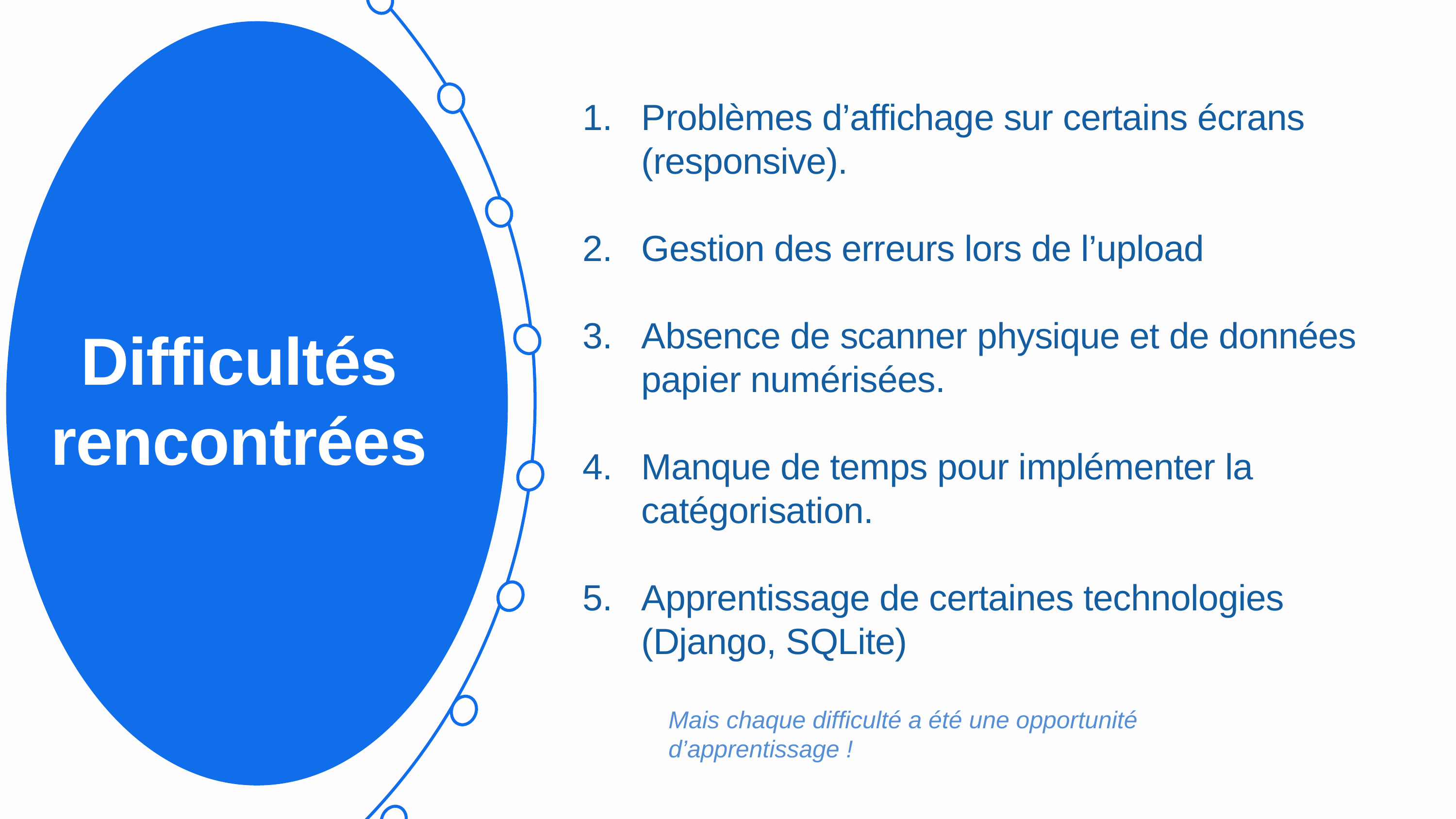

Problèmes d’affichage sur certains écrans (responsive).

Gestion des erreurs lors de l’upload

Absence de scanner physique et de données papier numérisées.

Manque de temps pour implémenter la catégorisation.

Apprentissage de certaines technologies (Django, SQLite)
Difficultés rencontrées

Mais chaque difficulté a été une opportunité d’apprentissage !